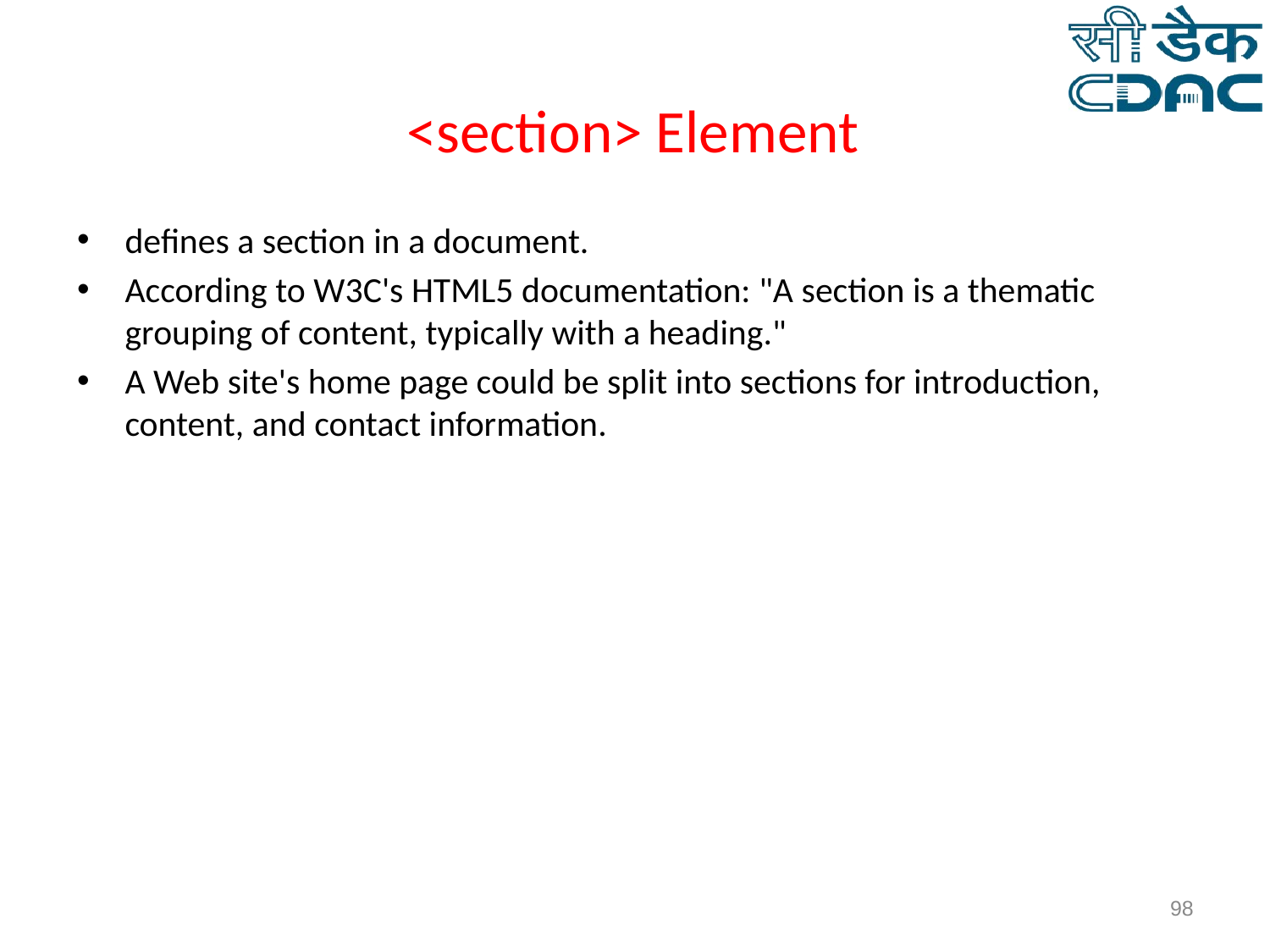

# <section> Element
defines a section in a document.
According to W3C's HTML5 documentation: "A section is a thematic grouping of content, typically with a heading."
A Web site's home page could be split into sections for introduction, content, and contact information.

98